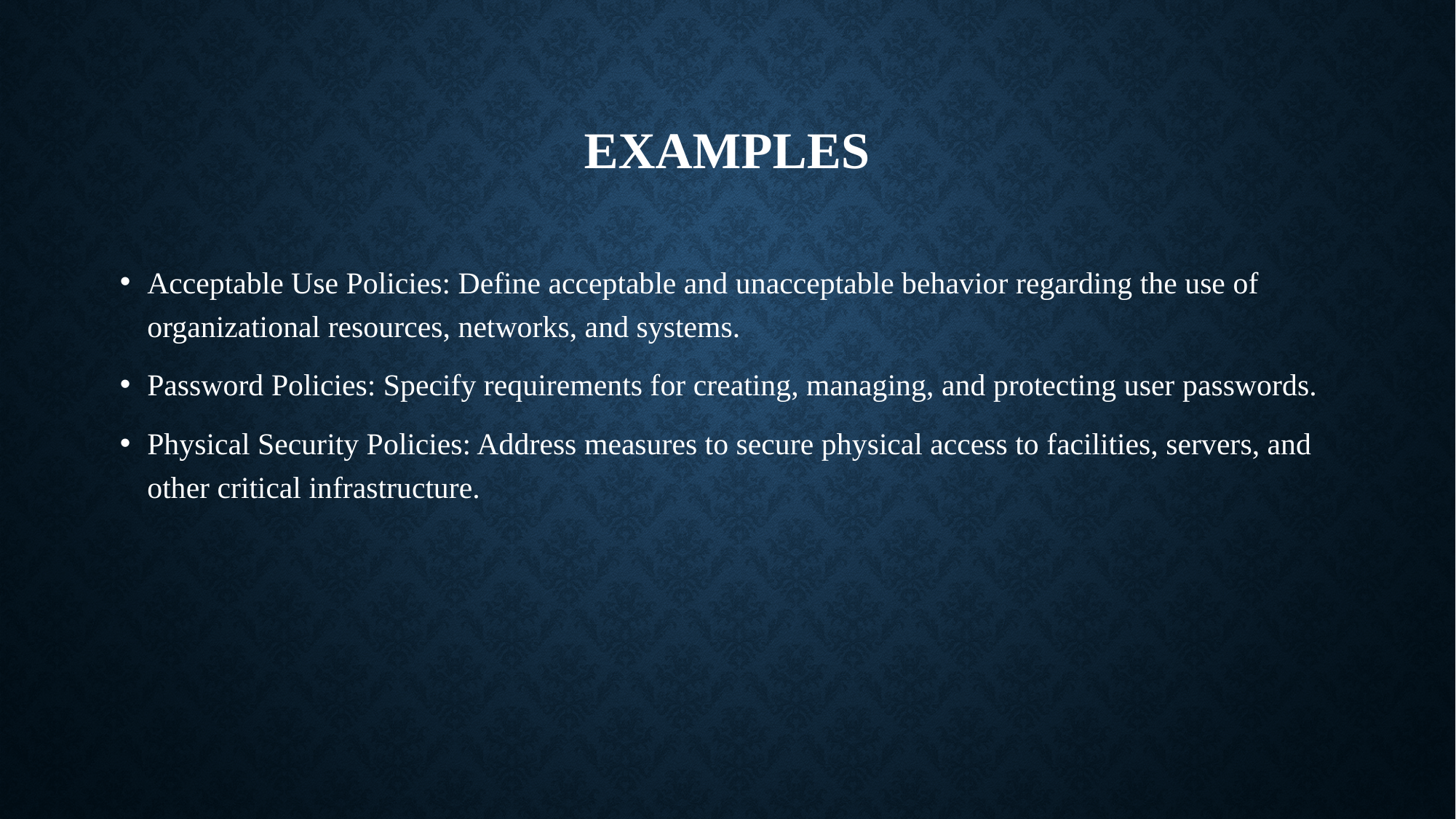

# Examples
Acceptable Use Policies: Define acceptable and unacceptable behavior regarding the use of organizational resources, networks, and systems.
Password Policies: Specify requirements for creating, managing, and protecting user passwords.
Physical Security Policies: Address measures to secure physical access to facilities, servers, and other critical infrastructure.